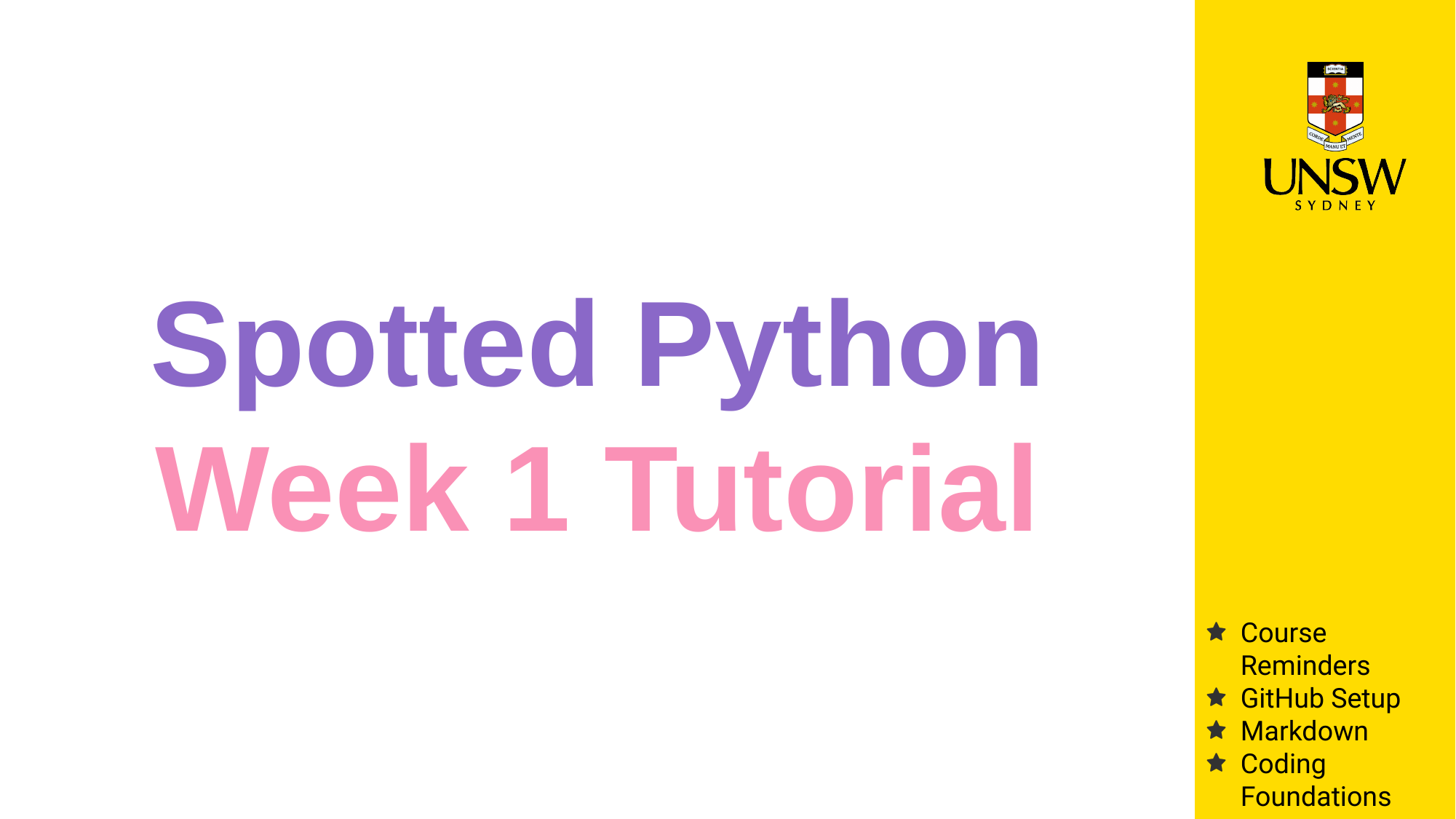

# Spotted Python Week 1 Tutorial
Course Reminders
GitHub Setup
Markdown
Coding Foundations